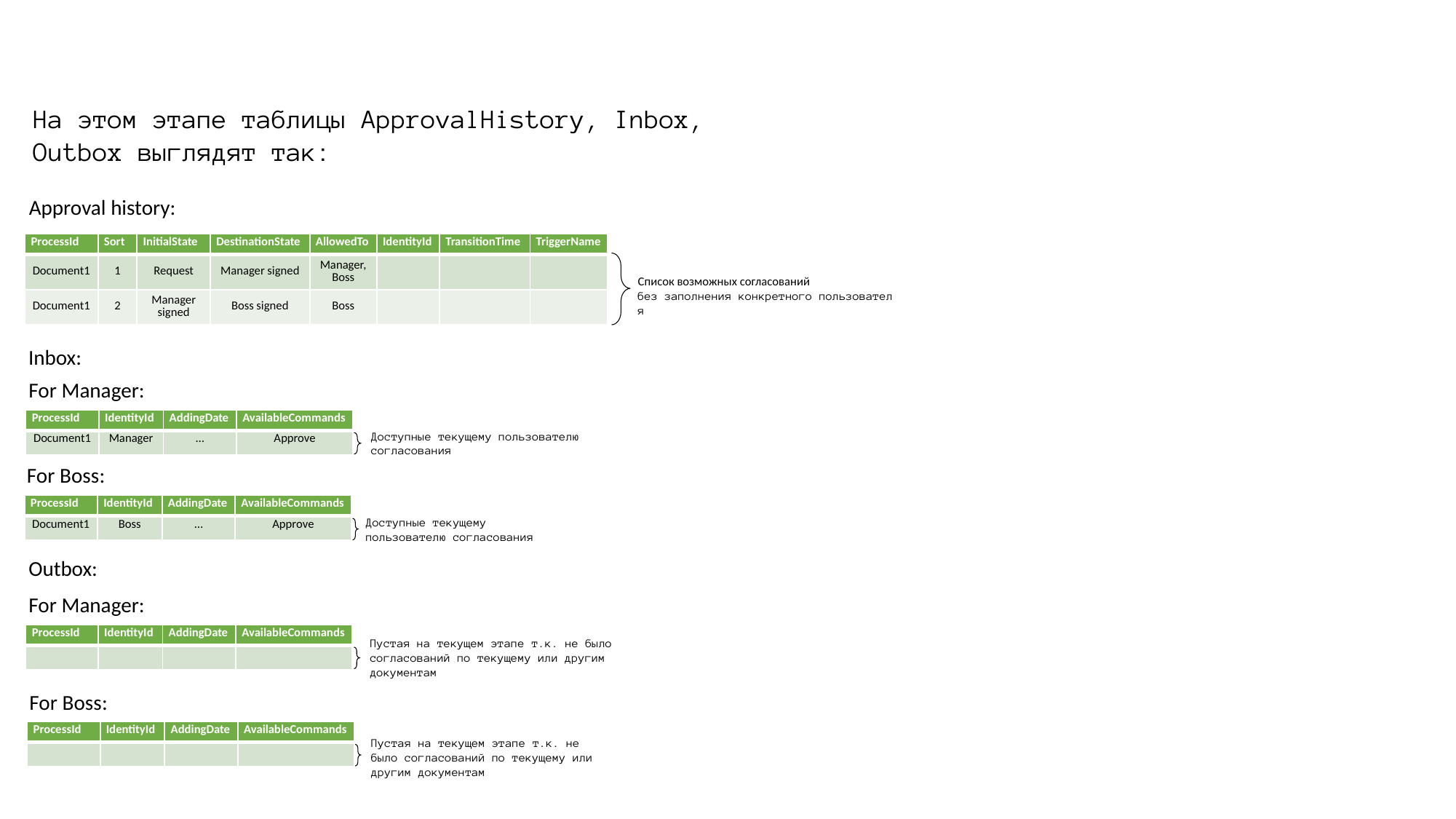

На этом этапе таблицы ApprovalHistory, Inbox, Outbox выглядят так:
Approval history:
| ProcessId | Sort | InitialState | DestinationState | AllowedTo | IdentityId | TransitionTime | TriggerName |
| --- | --- | --- | --- | --- | --- | --- | --- |
| Document1 | 1 | Request | Manager signed | Manager, Boss |  |  |  |
| Document1 | 2 | Manager signed | Boss signed | Boss |  |  |  |

Список возможных согласований без заполнения конкретного пользователя
Inbox:
For Manager:
| ProcessId | IdentityId | AddingDate | AvailableCommands |
| --- | --- | --- | --- |
| Document1 | Manager | … | Approve |
Доступные текущему пользователю согласования

For Boss:
| ProcessId | IdentityId | AddingDate | AvailableCommands |
| --- | --- | --- | --- |
| Document1 | Boss | … | Approve |
Доступные текущему пользователю согласования

Outbox:
For Manager:
| ProcessId | IdentityId | AddingDate | AvailableCommands |
| --- | --- | --- | --- |
|  |  |  |  |
Пустая на текущем этапе т.к. не было согласований по текущему или другим документам

For Boss:
| ProcessId | IdentityId | AddingDate | AvailableCommands |
| --- | --- | --- | --- |
|  |  |  |  |
Пустая на текущем этапе т.к. не было согласований по текущему или другим документам